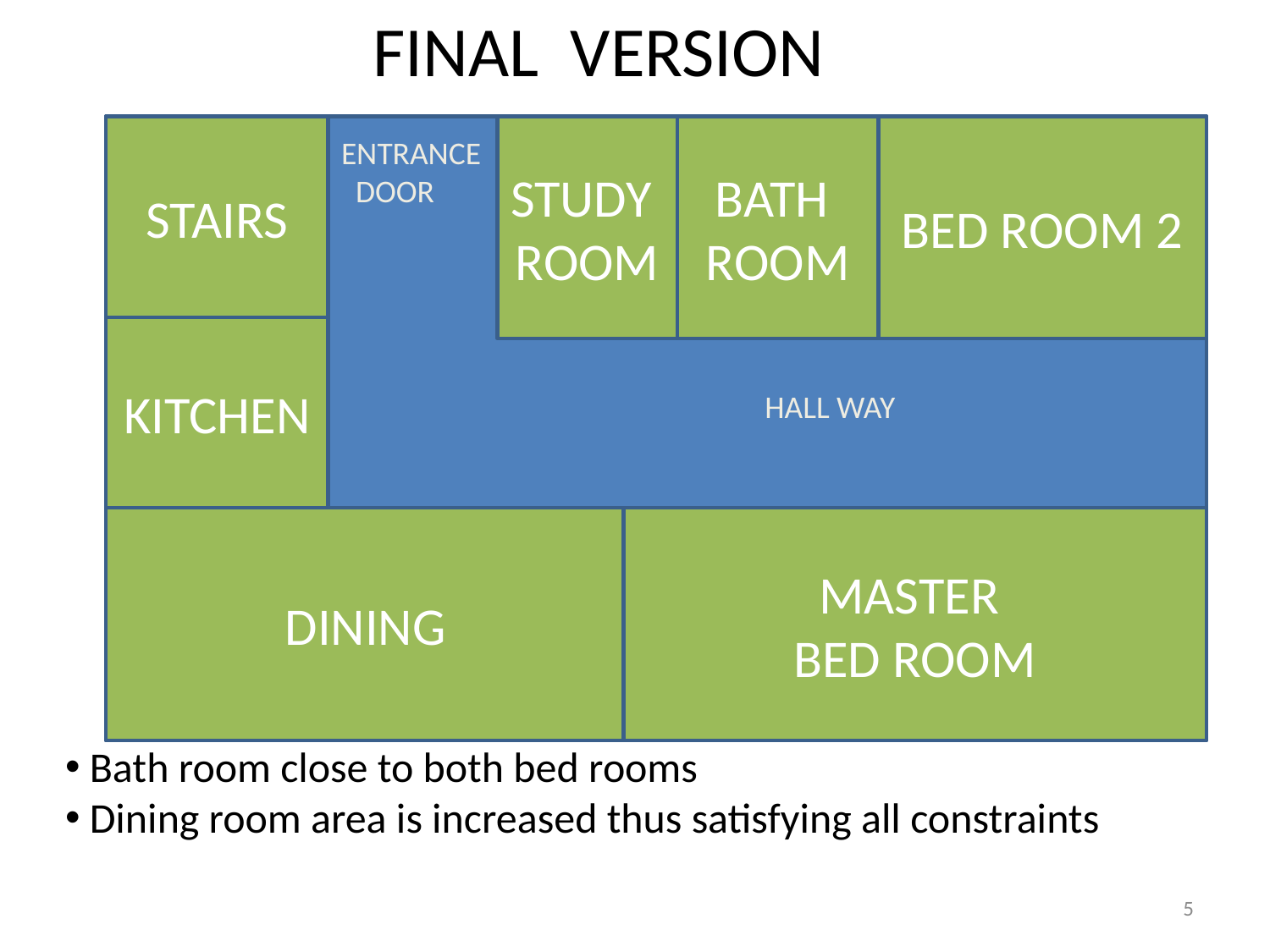

FINAL  VERSION

STAIRS
STUDY
ROOM
BATH
ROOM
BED ROOM 2
ENTRANCE
  DOOR
KITCHEN
HALL WAY
DINING
MASTER
BED ROOM
 Bath room close to both bed rooms
 Dining room area is increased thus satisfying all constraints
5